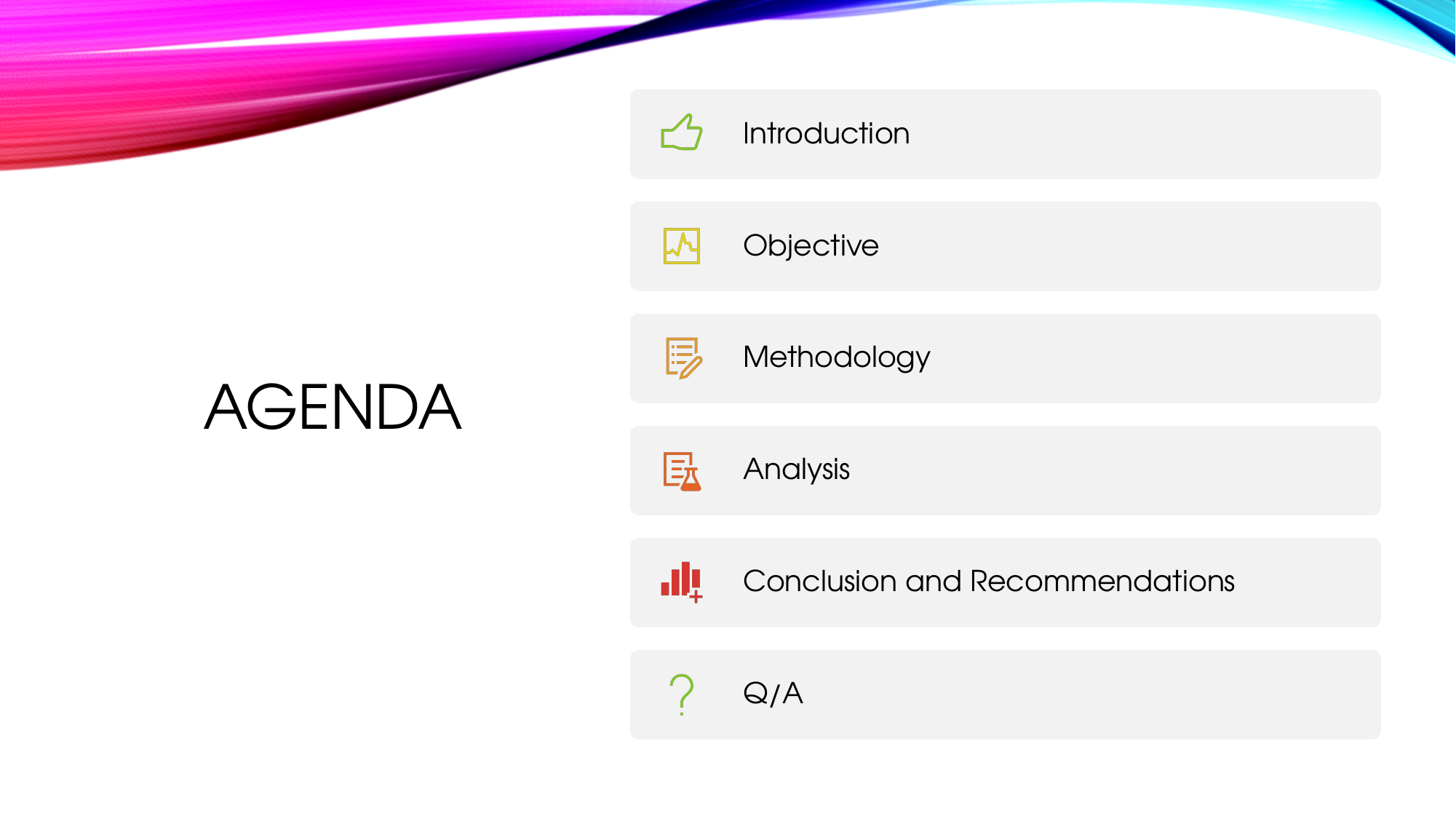

Introduction
Objective
Methodology
Analysis
Conclusion and Recommendations
Q/A
# Agenda